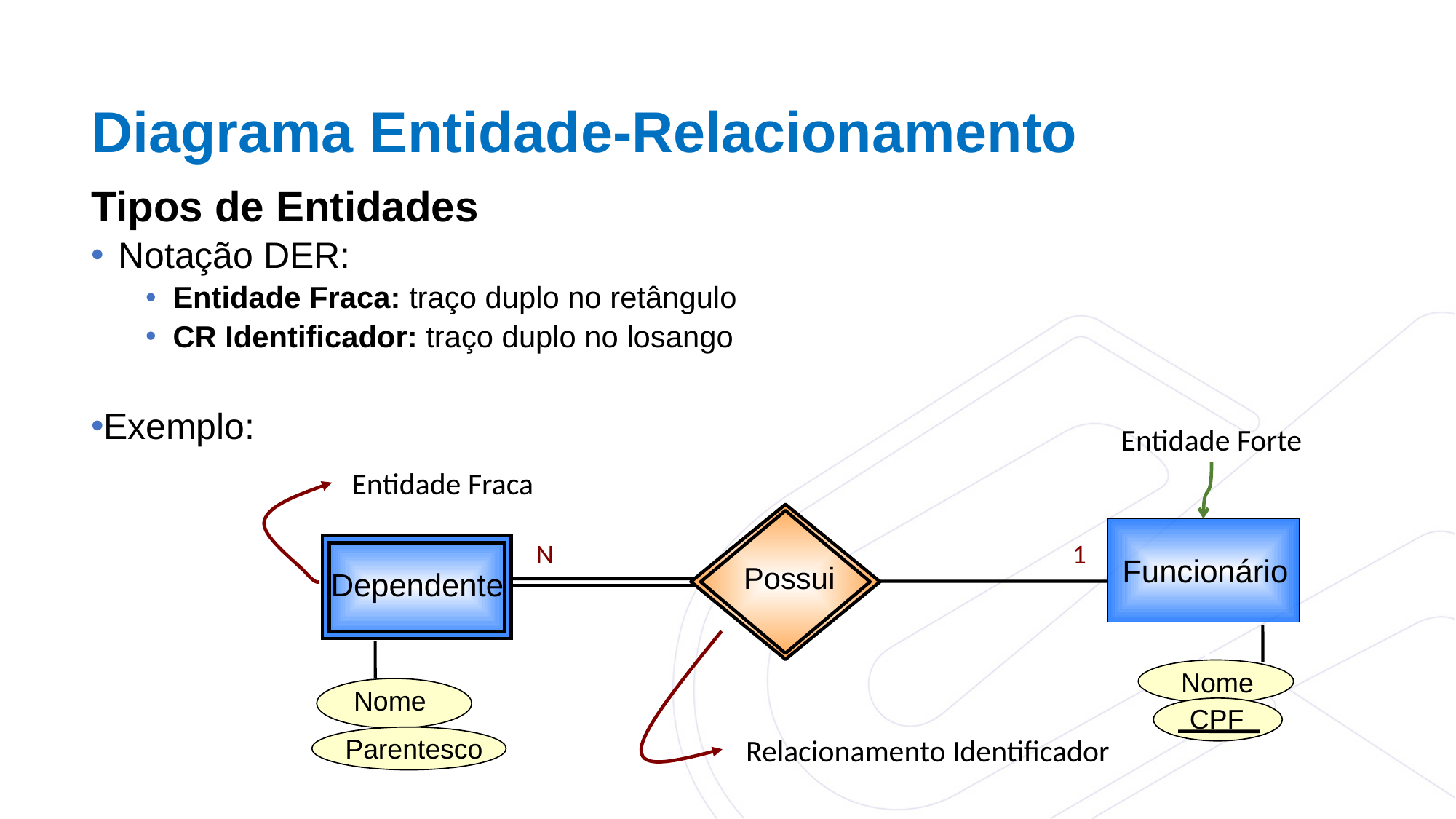

Diagrama Entidade-Relacionamento
Tipos de Entidades
Notação DER:
Entidade Fraca: traço duplo no retângulo
CR Identificador: traço duplo no losango

Exemplo:
Entidade Forte
Entidade Fraca

N
1

Funcionário
Possui
Dependente

Nome

Nome

CPF
Relacionamento Identificador

Parentesco